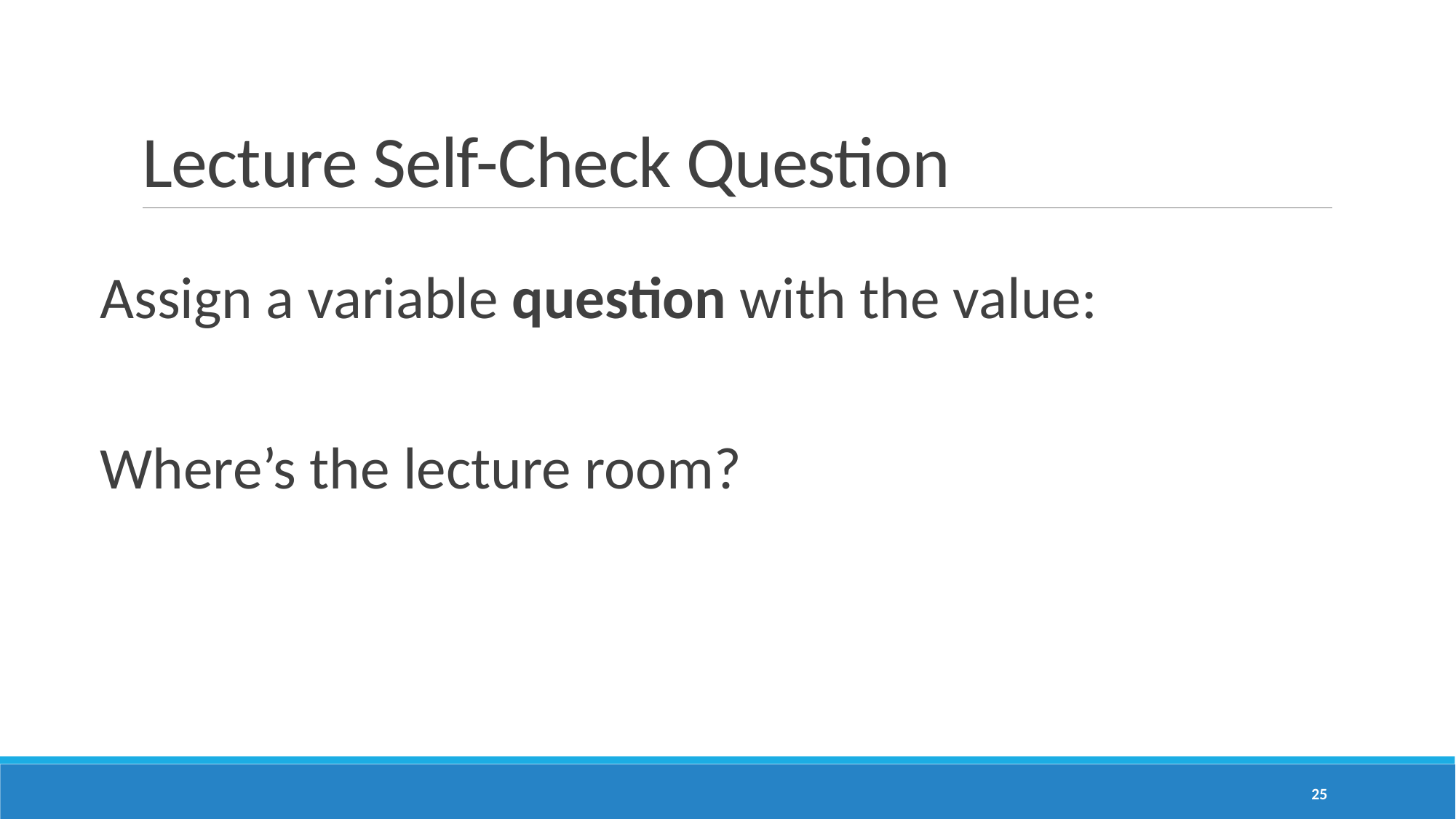

# Lecture Self-Check Question

Assign a variable question with the value:

Where’s the lecture room?

25